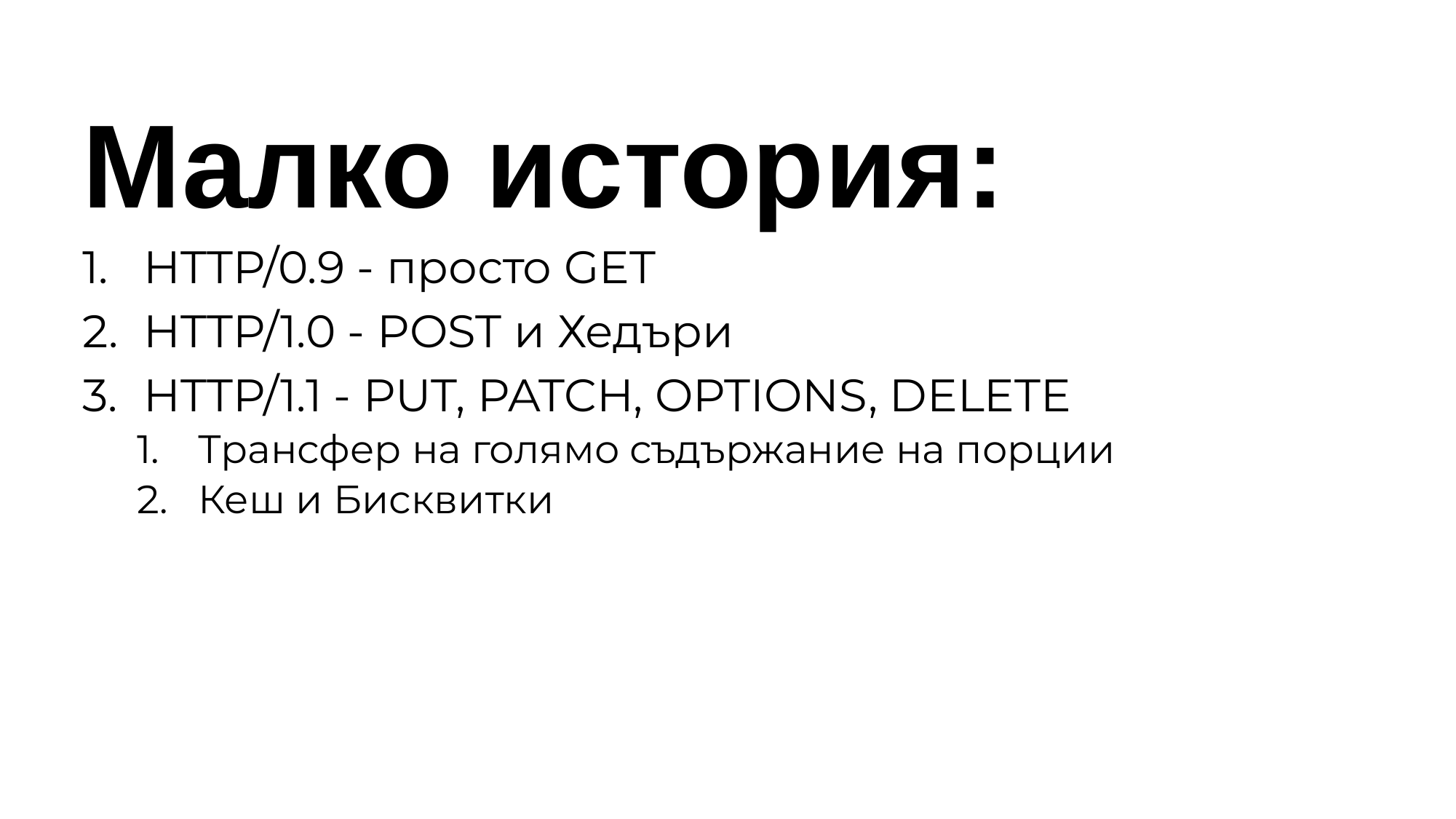

# Малко история:
HTTP/0.9 - просто GET
HTTP/1.0 - POST и Хедъри
HTTP/1.1 - PUT, PATCH, OPTIONS, DELETE
Трансфер на голямо съдържание на порции
Кеш и Бисквитки